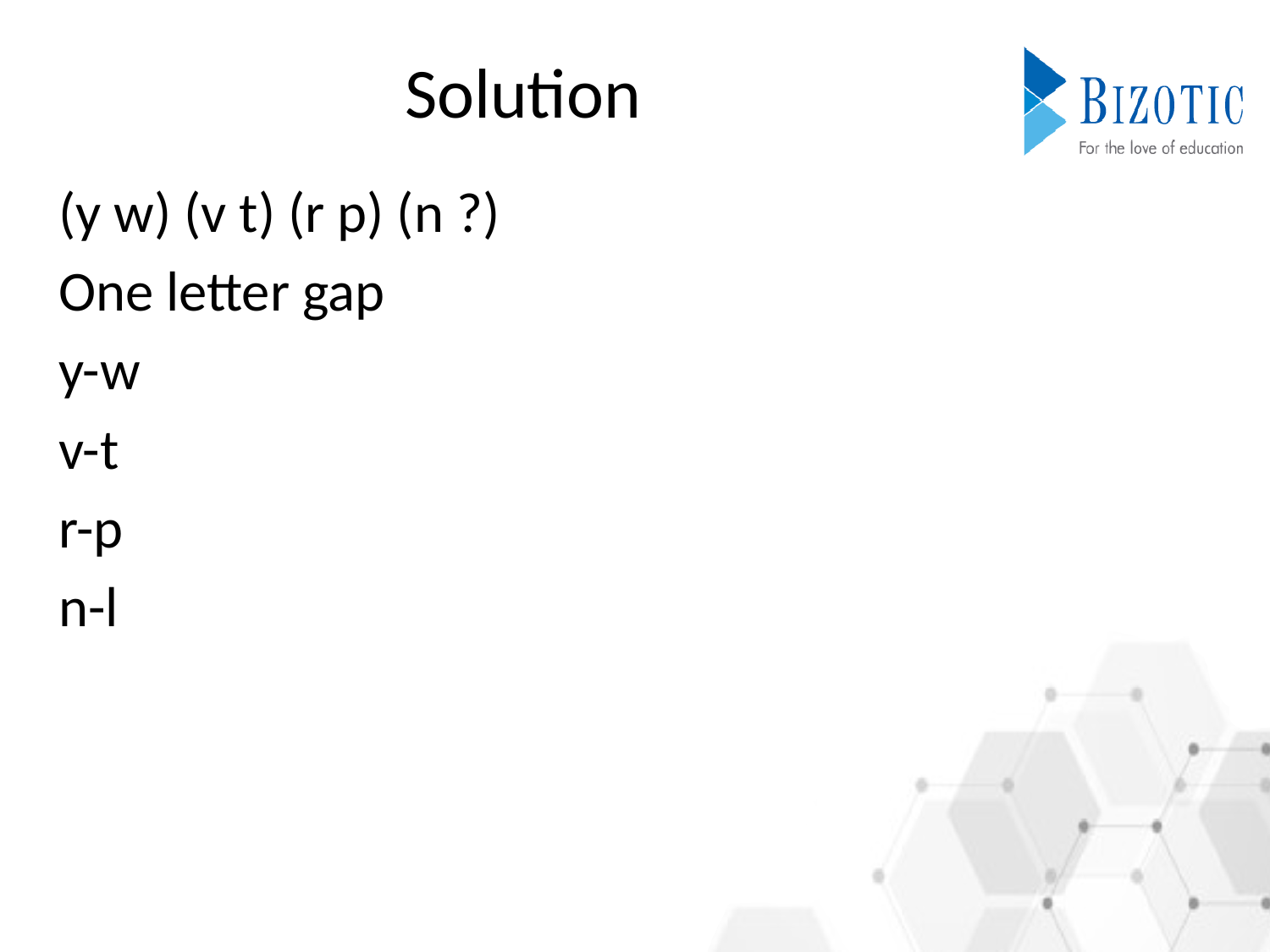

# Solution
(y w) (v t) (r p) (n ?)
One letter gap
y-w
v-t
r-p
n-l